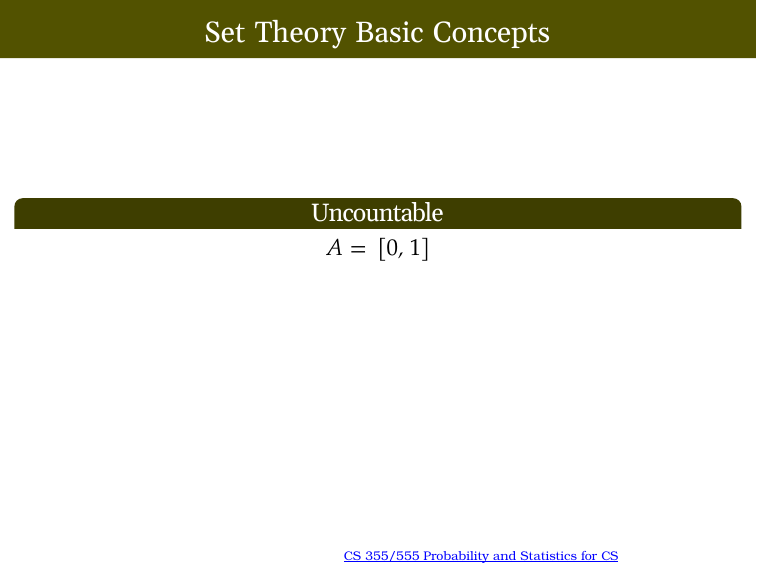

Set Theory Basic Concepts

Uncountable
A = [0, 1]
8/28 14:38
CS 355/555 Probability and Statistics for CS